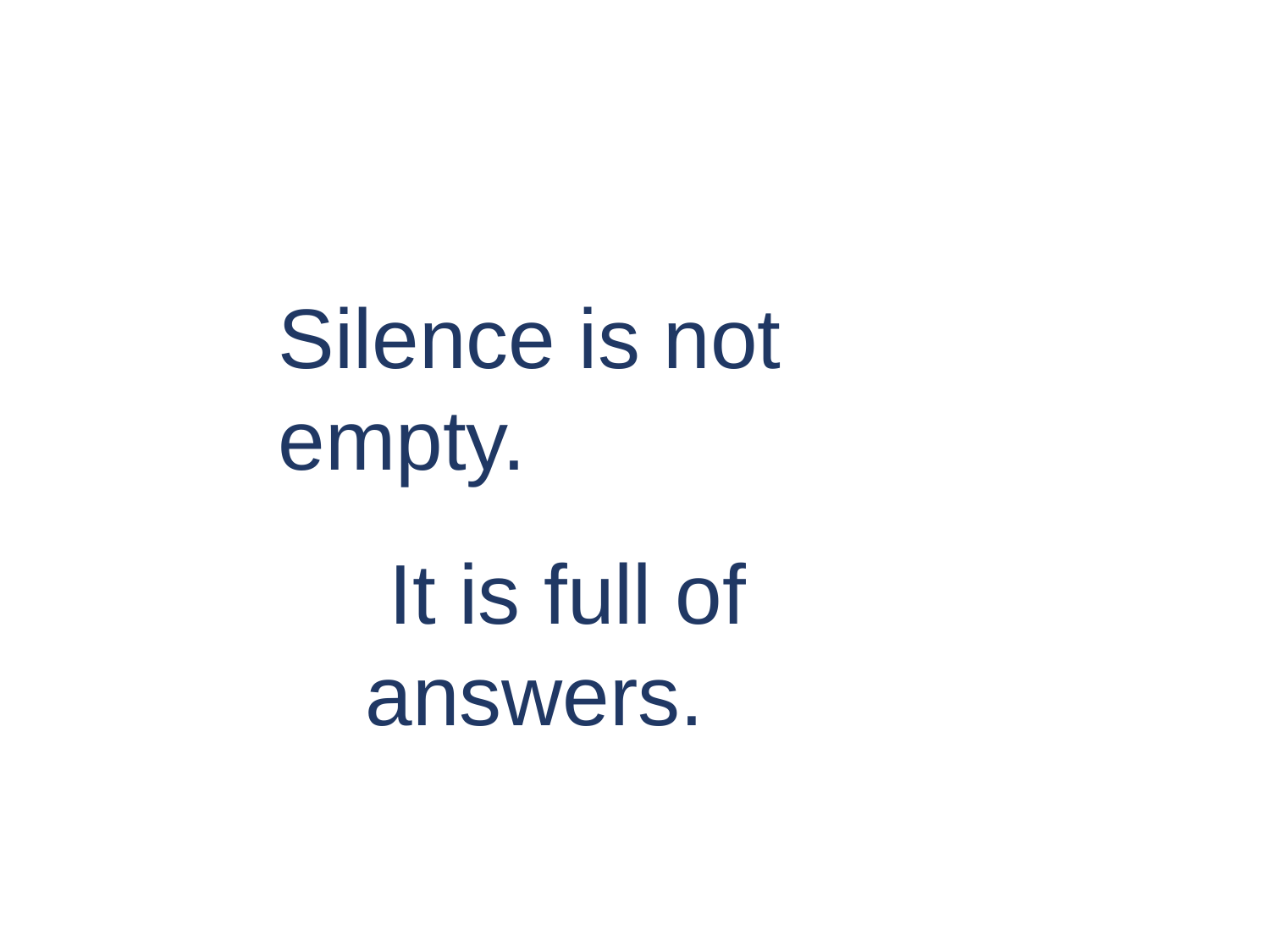

Silence is not empty.
 It is full of answers.